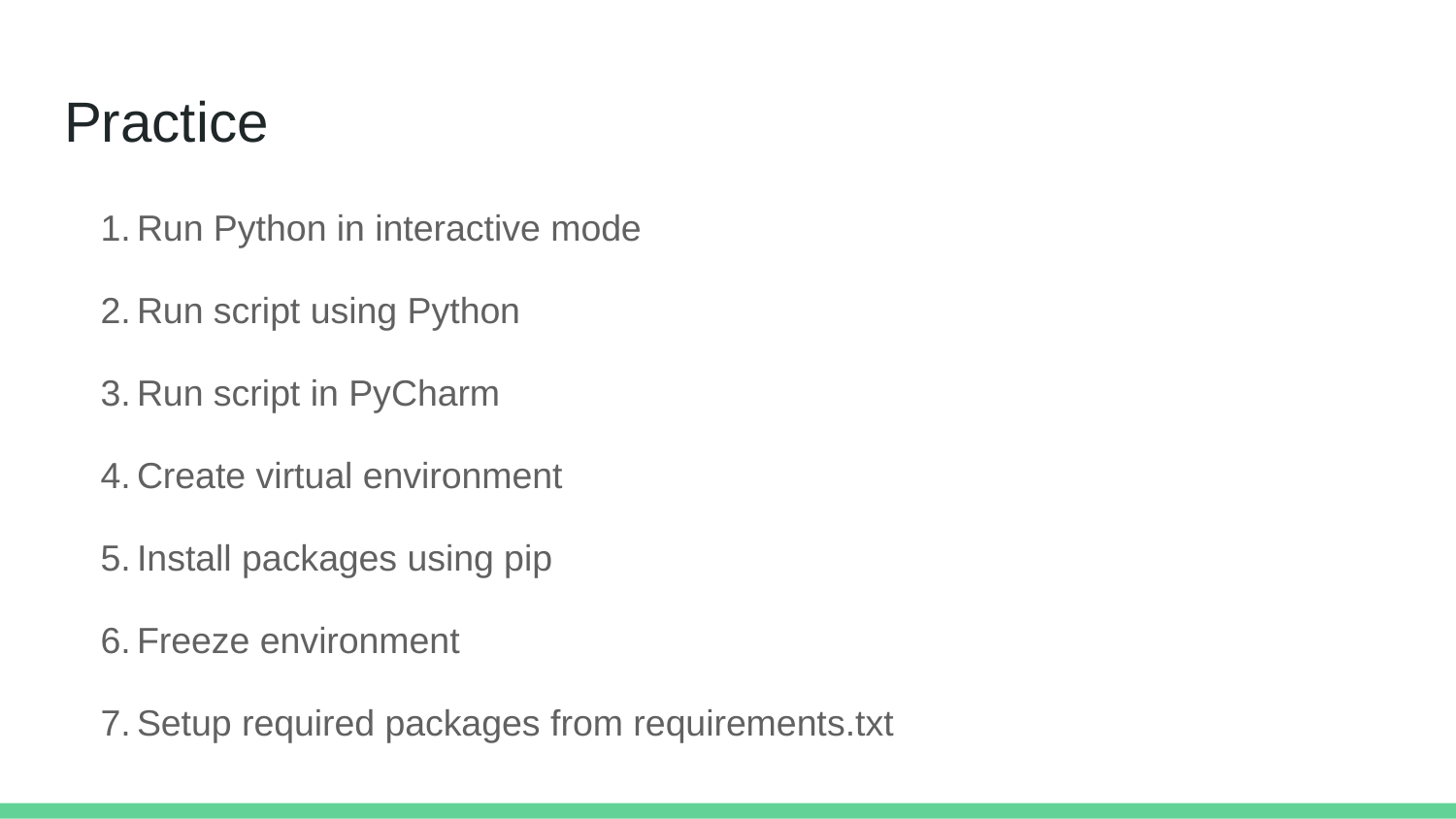

# Practice
Run Python in interactive mode
Run script using Python
Run script in PyCharm
Create virtual environment
Install packages using pip
Freeze environment
Setup required packages from requirements.txt